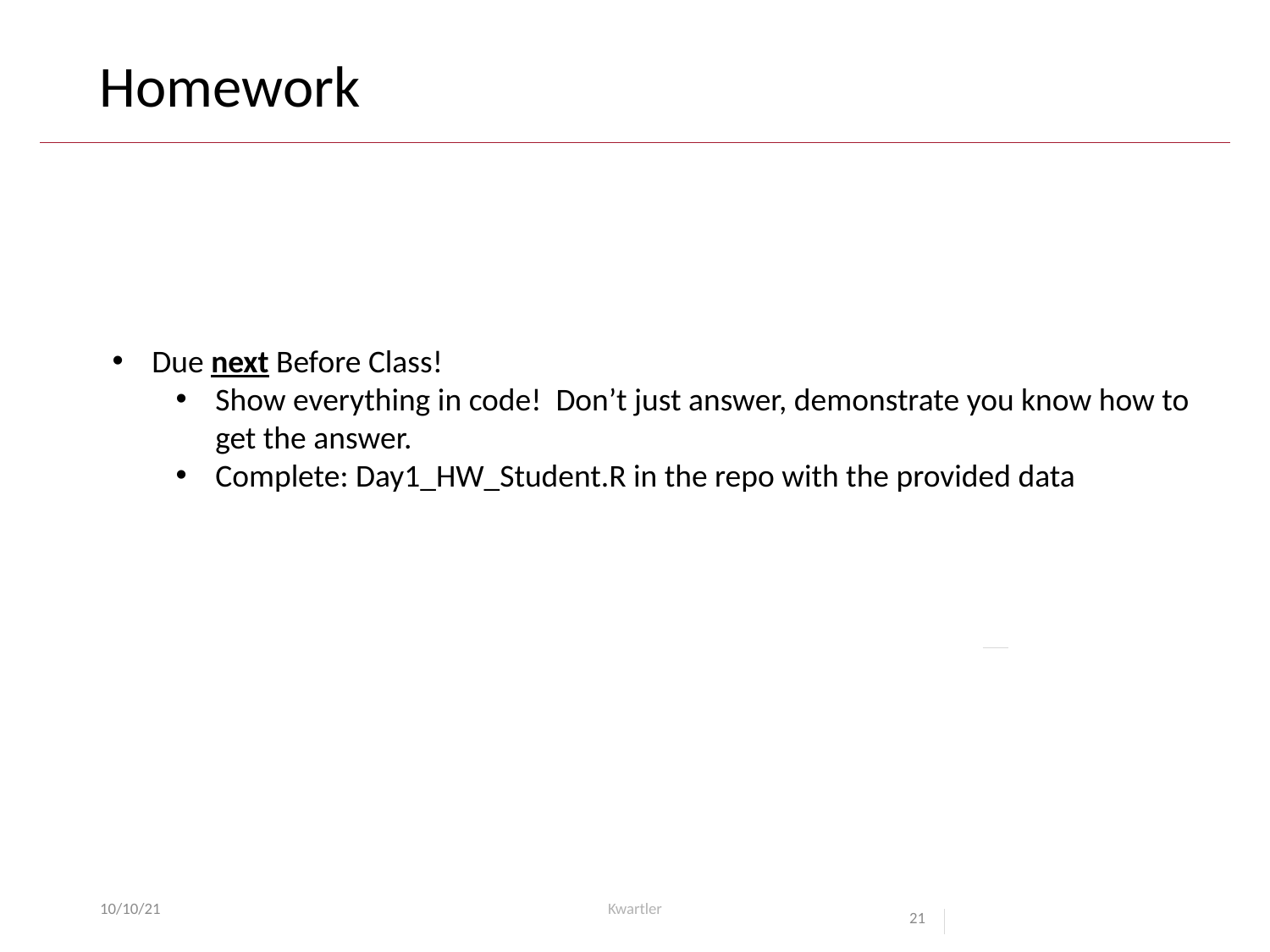

# Homework
Due next Before Class!
Show everything in code!  Don’t just answer, demonstrate you know how to get the answer.
﻿Complete: Day1_HW_Student.R in the repo with the provided data

10/10/21
Kwartler
21